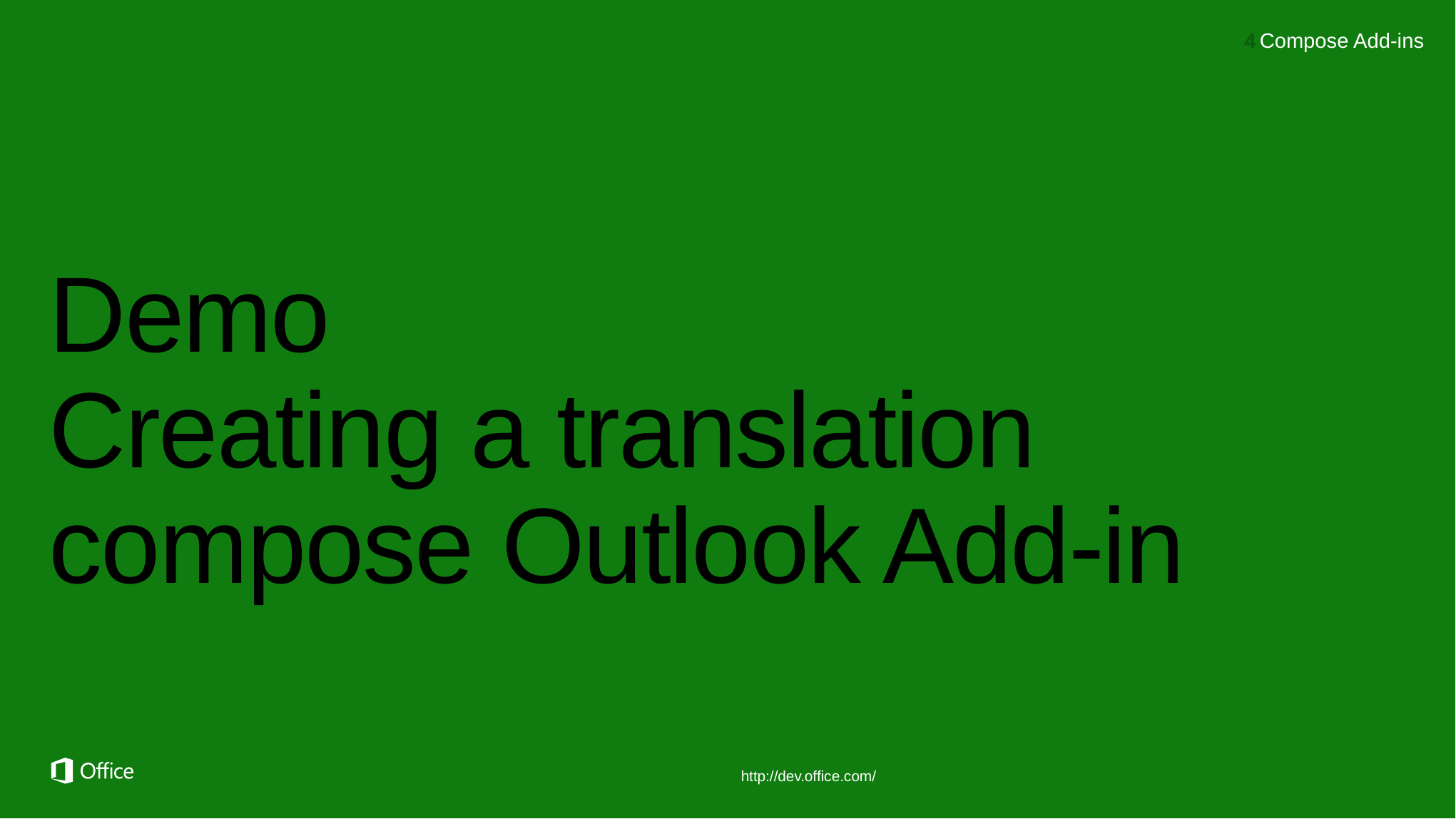

Compose Add-ins

# Demo Creating a translation compose Outlook Add-in